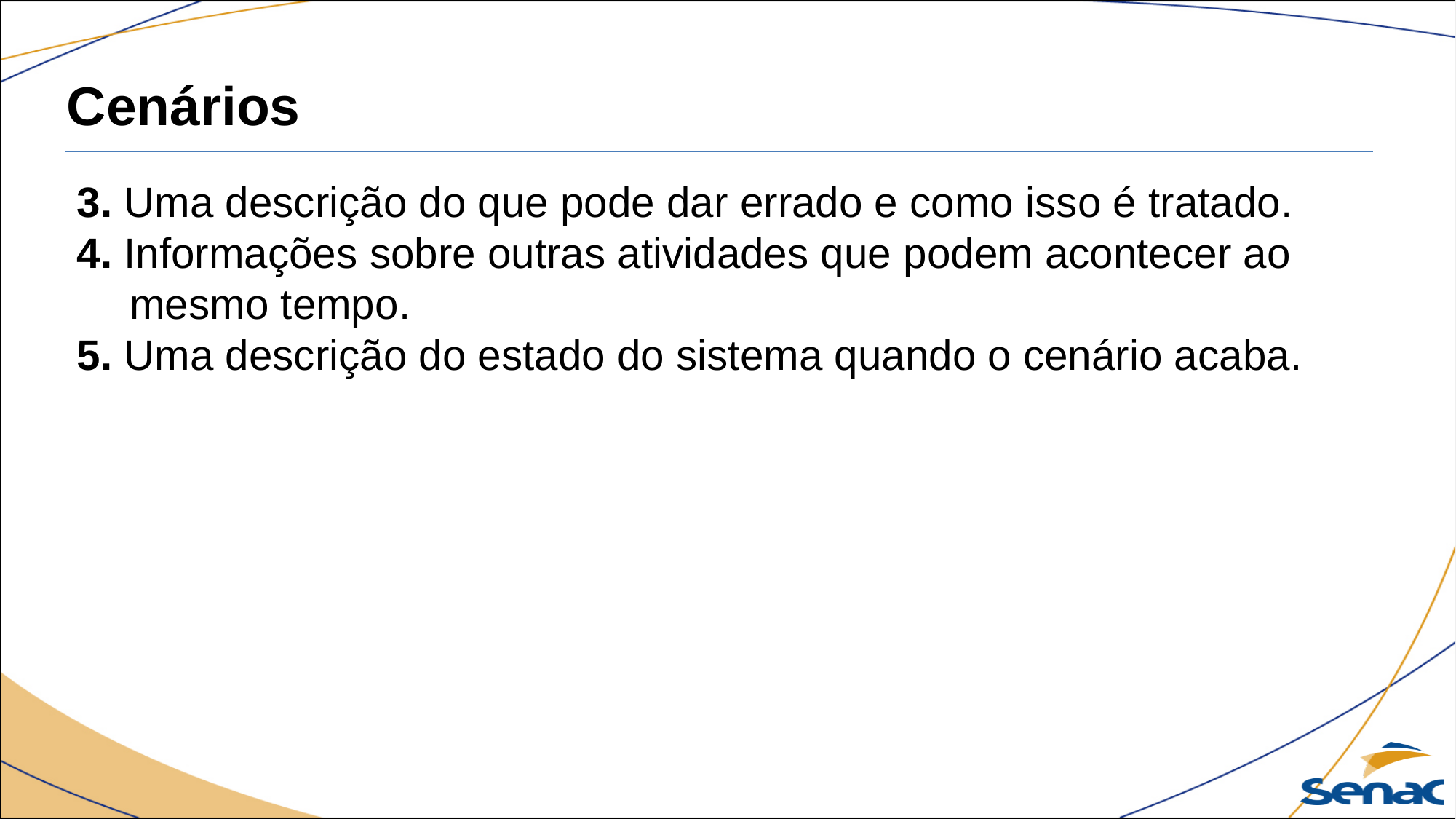

Cenários
3. Uma descrição do que pode dar errado e como isso é tratado.
4. Informações sobre outras atividades que podem acontecer ao mesmo tempo.
5. Uma descrição do estado do sistema quando o cenário acaba.